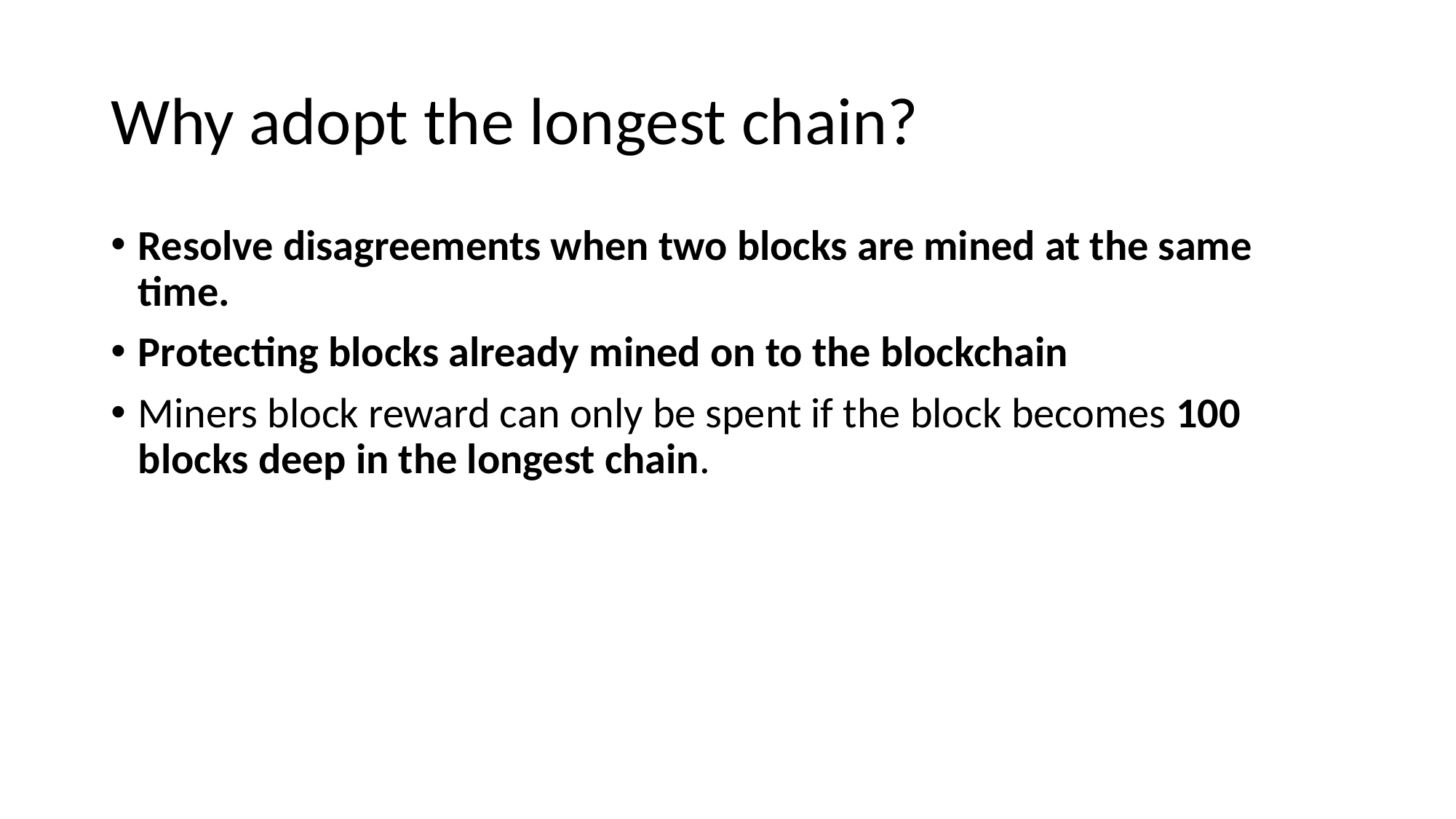

# Why adopt the longest chain?
Resolve disagreements when two blocks are mined at the same time.
Protecting blocks already mined on to the blockchain
Miners block reward can only be spent if the block becomes 100 blocks deep in the longest chain.